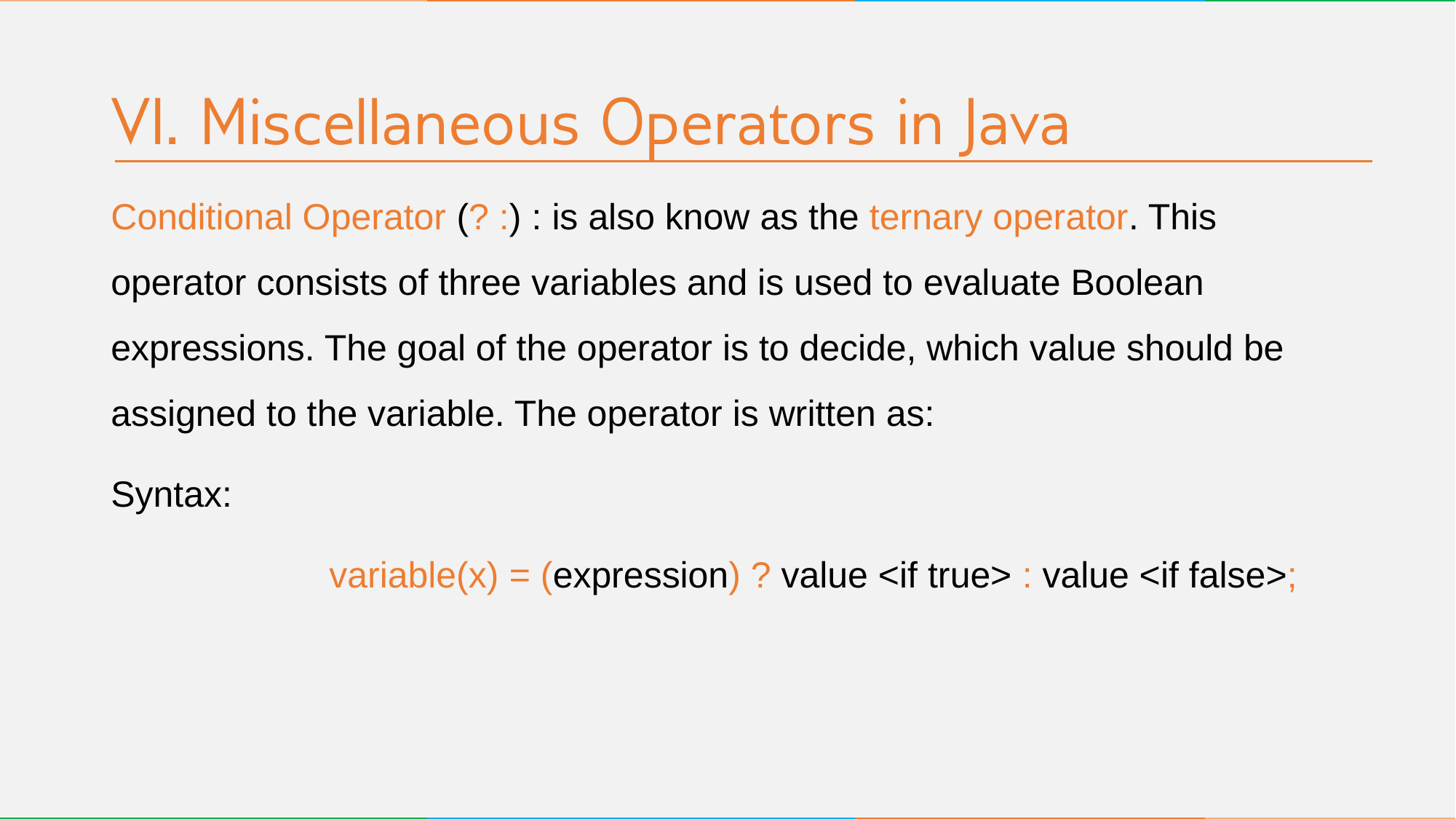

# VI. Miscellaneous Operators in Java
Conditional Operator (? :) : is also know as the ternary operator. This operator consists of three variables and is used to evaluate Boolean expressions. The goal of the operator is to decide, which value should be assigned to the variable. The operator is written as:
Syntax:
		variable(x) = (expression) ? value <if true> : value <if false>;